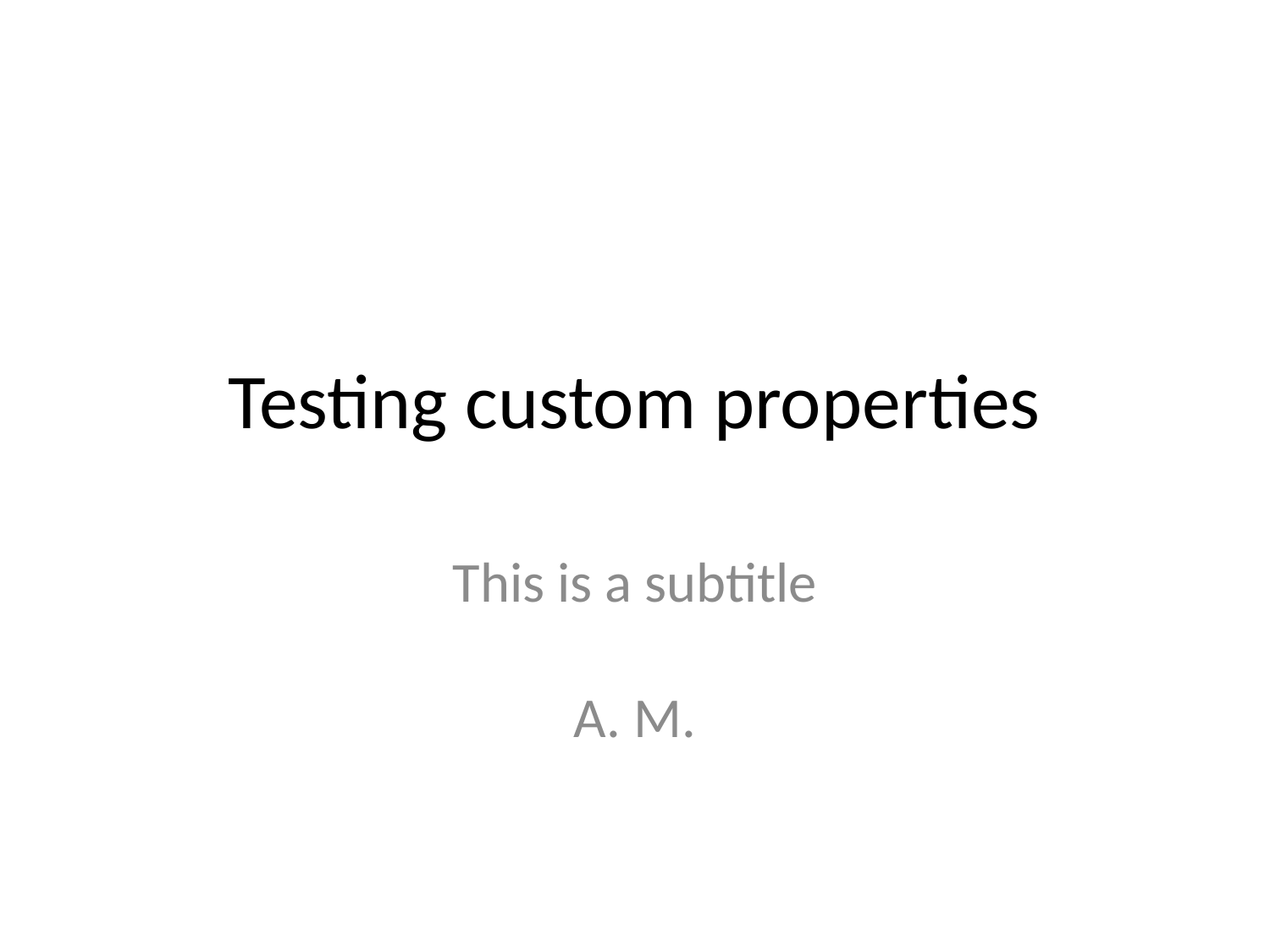

# Testing custom properties
This is a subtitle
A. M.